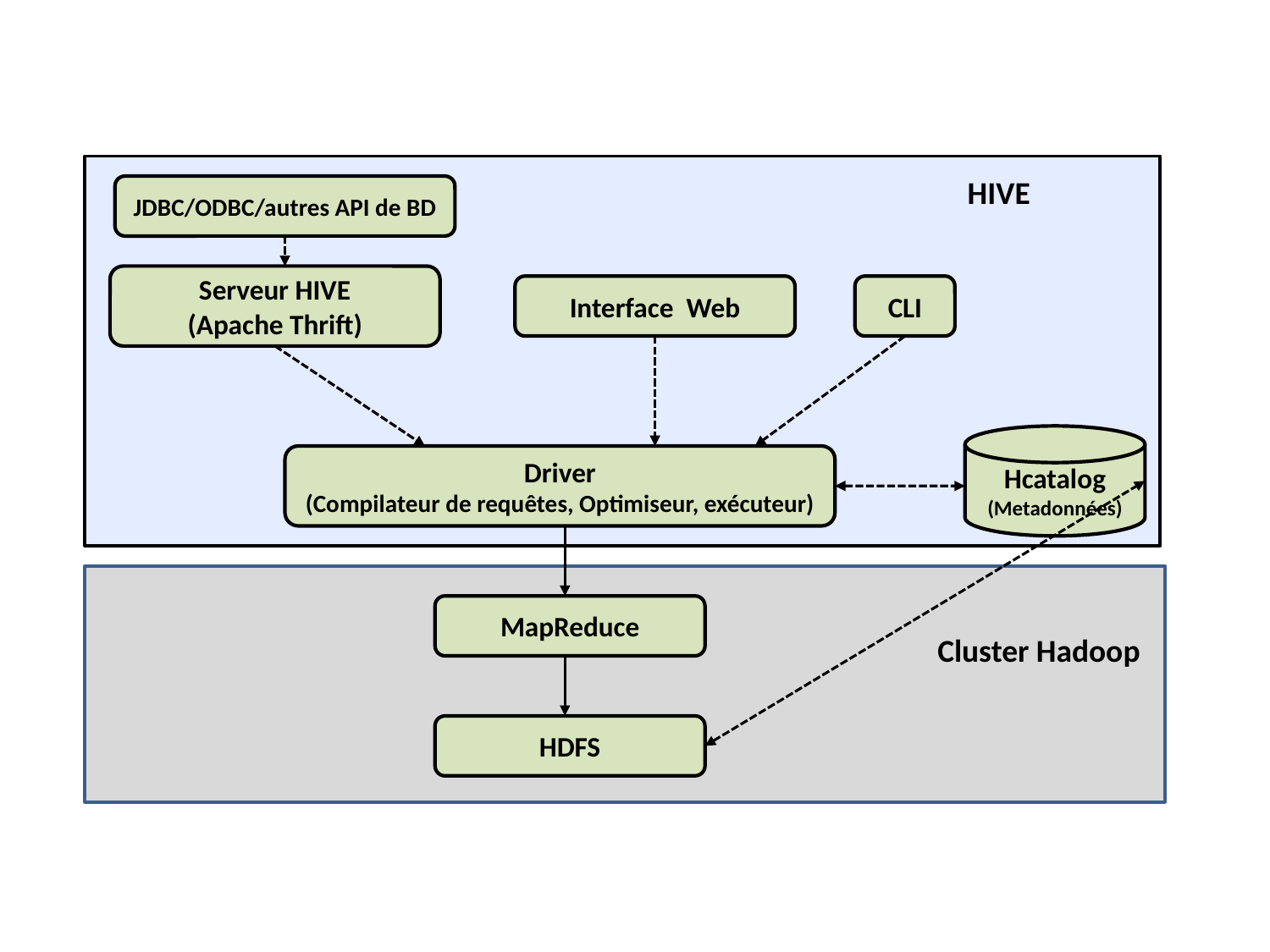

HIVE
JDBC/ODBC/autres API de BD
Serveur HIVE
(Apache Thrift)
Interface  Web
CLI
Hcatalog
(Metadonnées)
Driver
(Compilateur de requêtes, Optimiseur, exécuteur)

MapReduce
Cluster Hadoop
HDFS